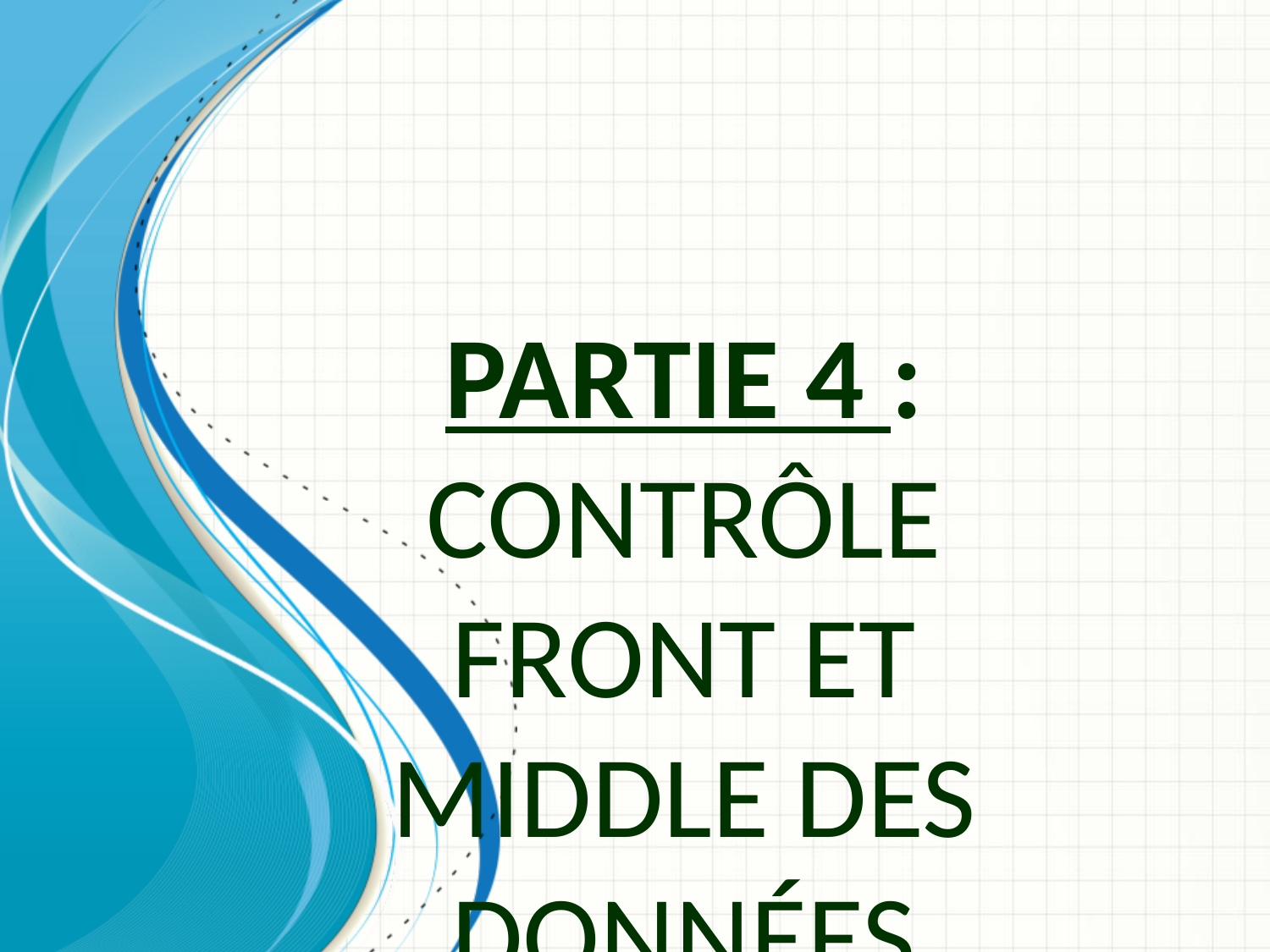

# PARTIE 4 : contrôle front et middle des données